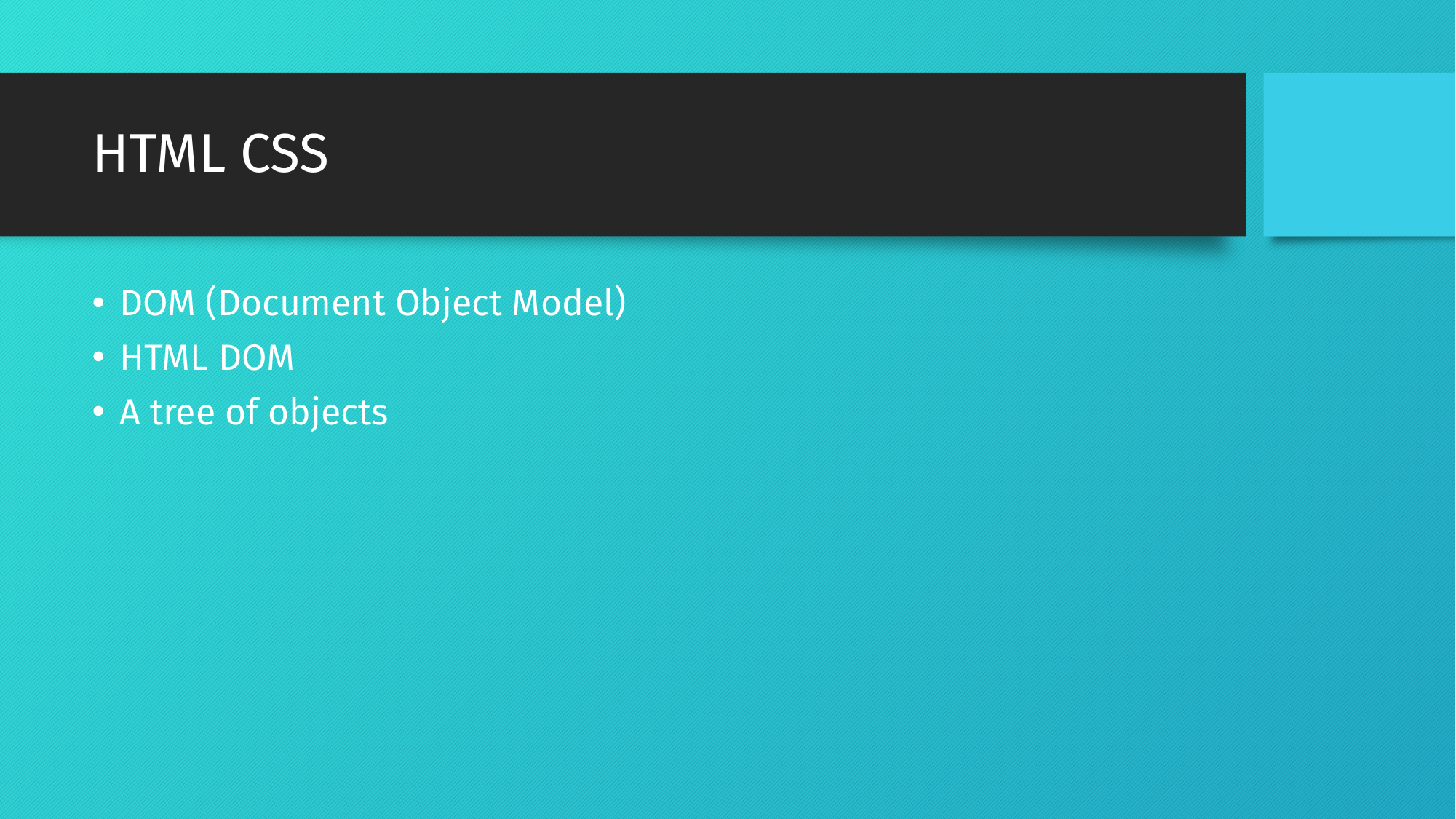

# HTML CSS
DOM (Document Object Model)
HTML DOM
A tree of objects